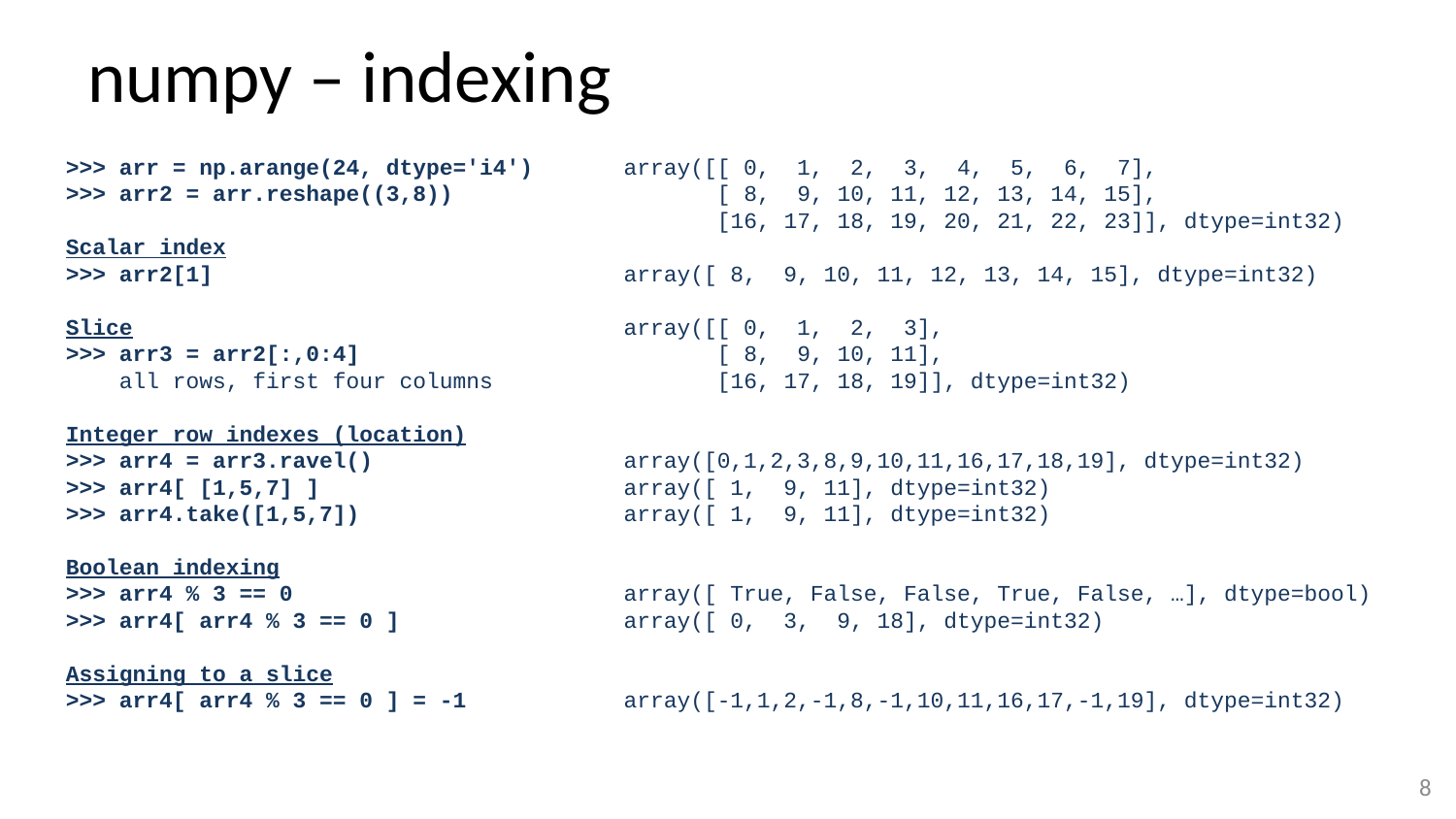

# numpy – indexing
    array([[ 0,  1,  2,  3,  4,  5,  6,  7],
           [ 8,  9, 10, 11, 12, 13, 14, 15],
           [16, 17, 18, 19, 20, 21, 22, 23]], dtype=int32)

    array([ 8,  9, 10, 11, 12, 13, 14, 15], dtype=int32)

    array([[ 0,  1,  2,  3],
           [ 8,  9, 10, 11],
           [16, 17, 18, 19]], dtype=int32)

    array([0,1,2,3,8,9,10,11,16,17,18,19], dtype=int32)
    array([ 1,  9, 11], dtype=int32)
    array([ 1,  9, 11], dtype=int32)

    array([ True, False, False, True, False, …], dtype=bool)
    array([ 0,  3,  9, 18], dtype=int32)

    array([-1,1,2,-1,8,-1,10,11,16,17,-1,19], dtype=int32)
>>> arr = np.arange(24, dtype='i4')
>>> arr2 = arr.reshape((3,8))

Scalar index
>>> arr2[1]

Slice
>>> arr3 = arr2[:,0:4]
    all rows, first four columns

Integer row indexes (location)
>>> arr4 = arr3.ravel()
>>> arr4[ [1,5,7] ]
>>> arr4.take([1,5,7])

Boolean indexing
>>> arr4 % 3 == 0
>>> arr4[ arr4 % 3 == 0 ]

Assigning to a slice
>>> arr4[ arr4 % 3 == 0 ] = -1
8